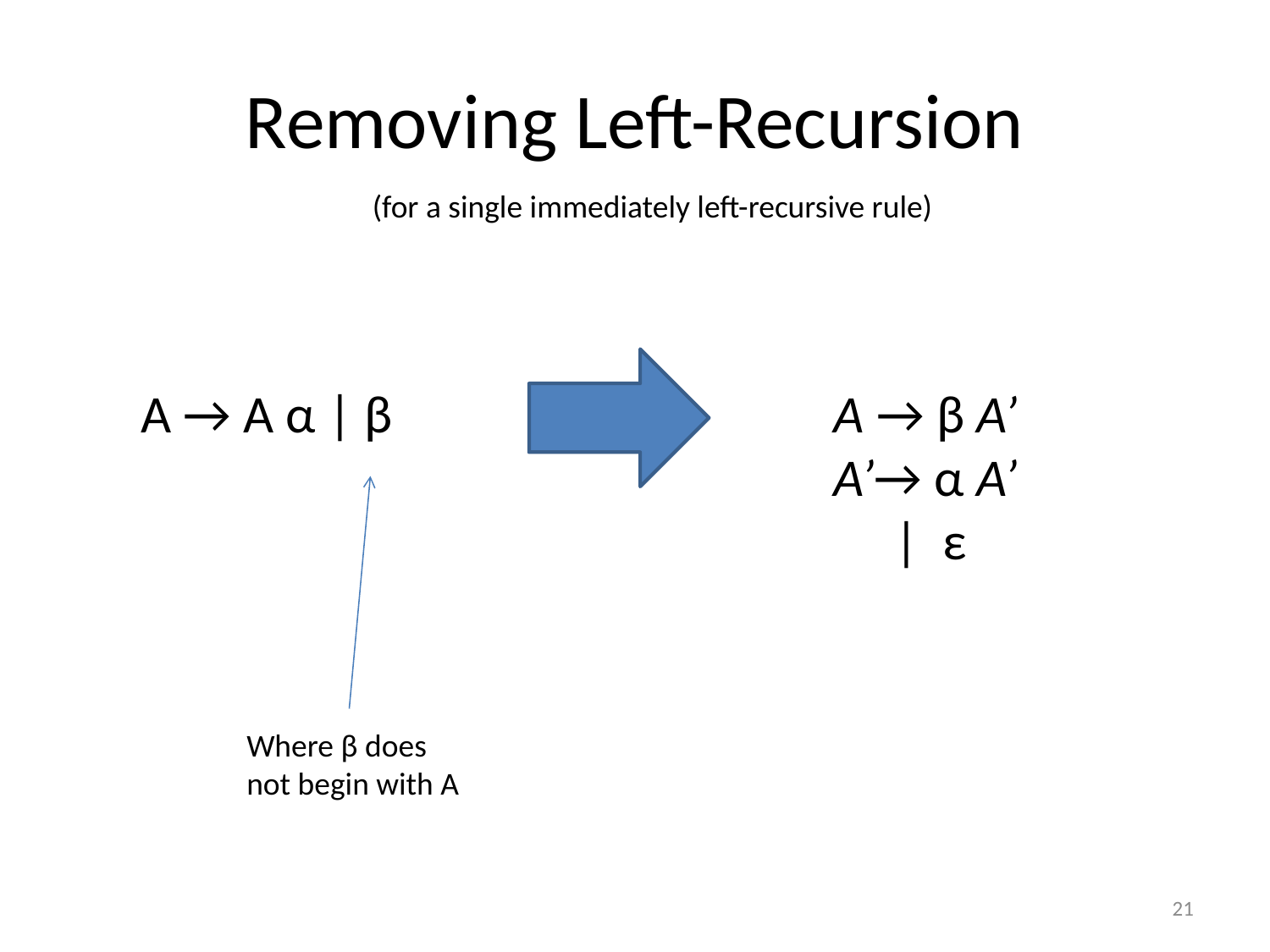

# Removing Left-Recursion
(for a single immediately left-recursive rule)

A → A α | β
A → β A’
A’→ α A’
     |  ε
Where β does
not begin with A
21